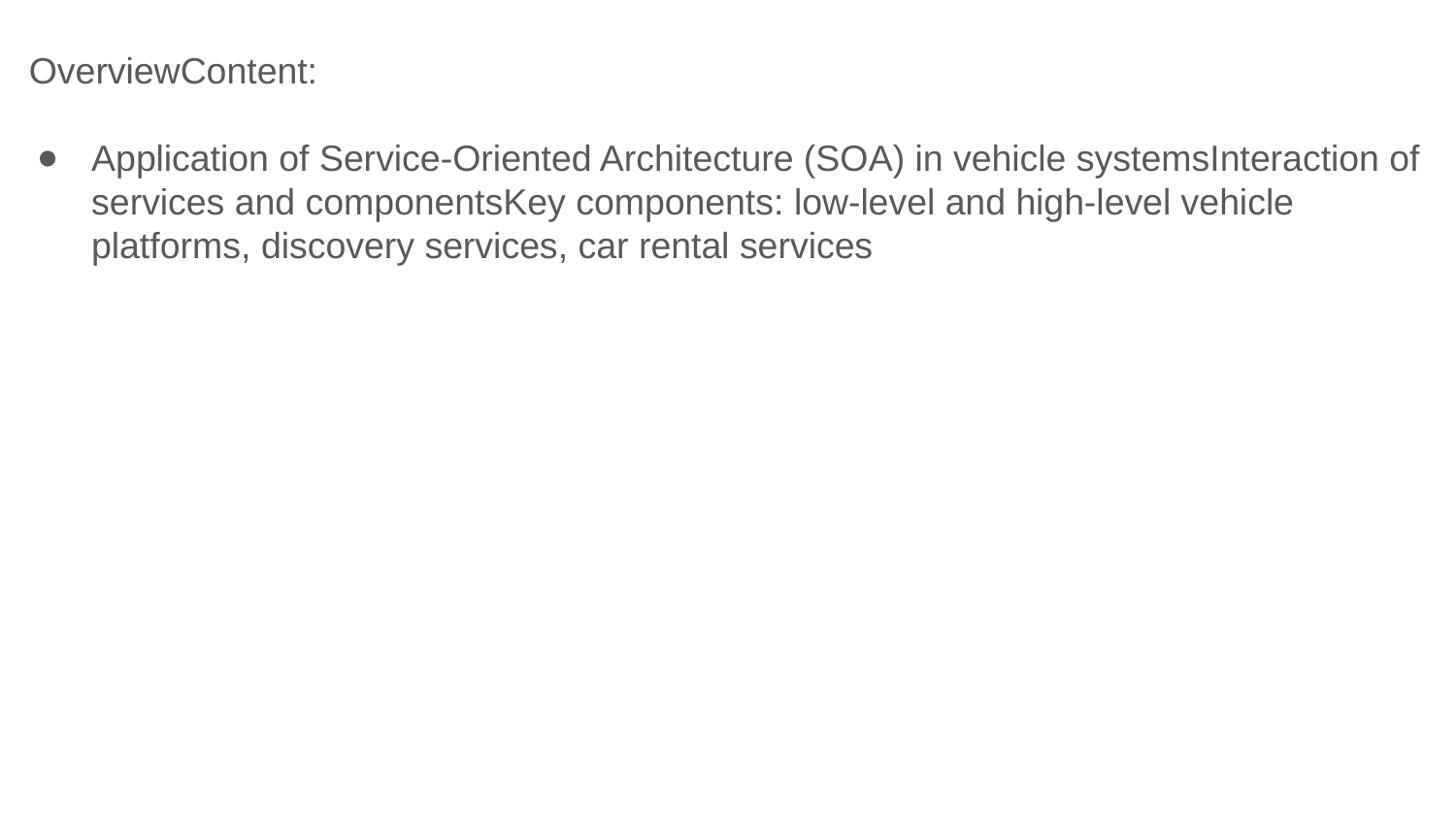

OverviewContent:

Application of Service-Oriented Architecture (SOA) in vehicle systemsInteraction of services and componentsKey components: low-level and high-level vehicle platforms, discovery services, car rental services